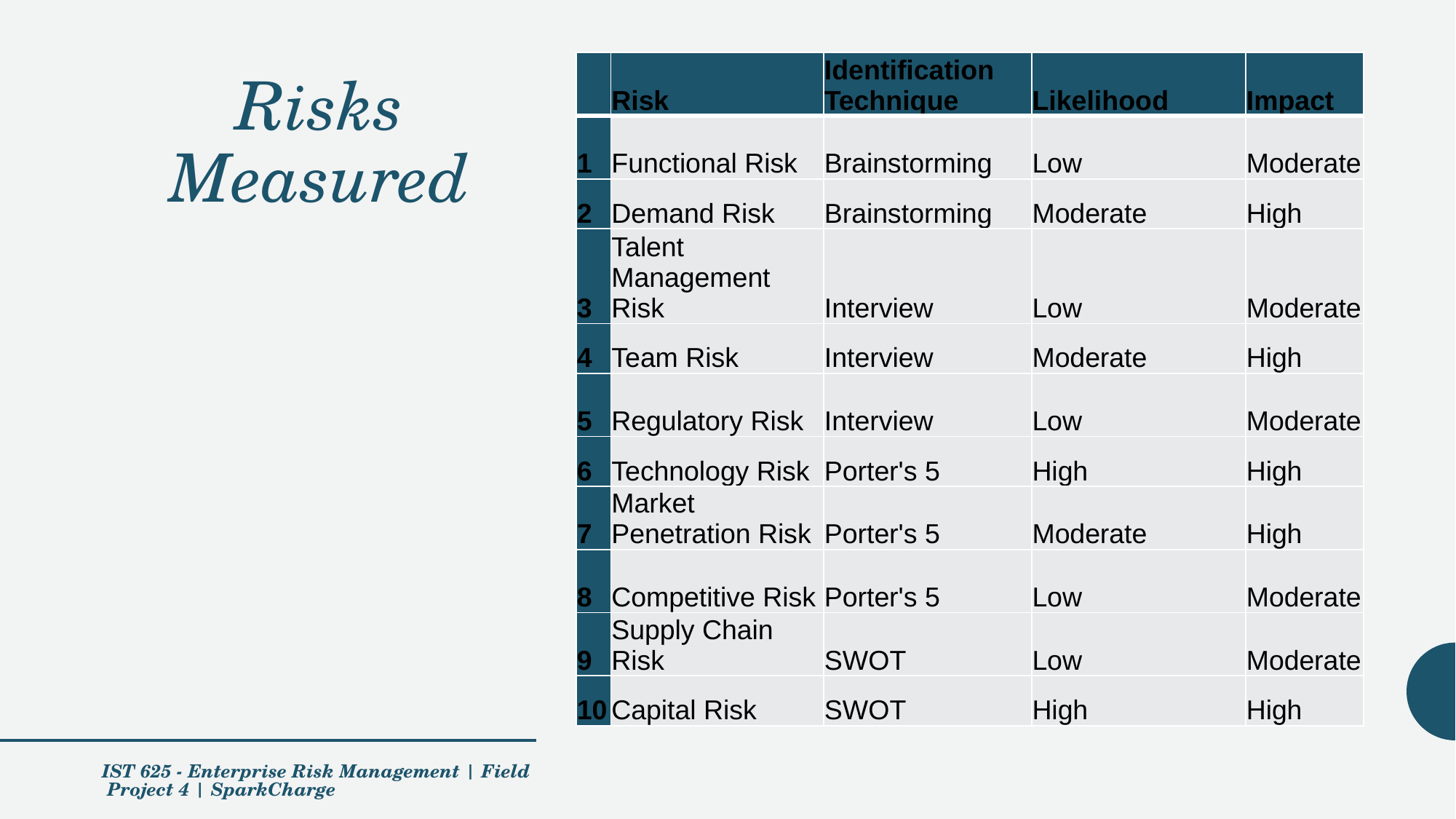

|  | Risk | Identification Technique | Likelihood | Impact |
| --- | --- | --- | --- | --- |
| 1 | Functional Risk | Brainstorming | Low | Moderate |
| 2 | Demand Risk | Brainstorming | Moderate | High |
| 3 | Talent Management Risk | Interview | Low | Moderate |
| 4 | Team Risk | Interview | Moderate | High |
| 5 | Regulatory Risk | Interview | Low | Moderate |
| 6 | Technology Risk | Porter's 5 | High | High |
| 7 | Market Penetration Risk | Porter's 5 | Moderate | High |
| 8 | Competitive Risk | Porter's 5 | Low | Moderate |
| 9 | Supply Chain Risk | SWOT | Low | Moderate |
| 10 | Capital Risk | SWOT | High | High |
# Risks Measured
IST 625 - Enterprise Risk Management | Field Project 4 | SparkCharge